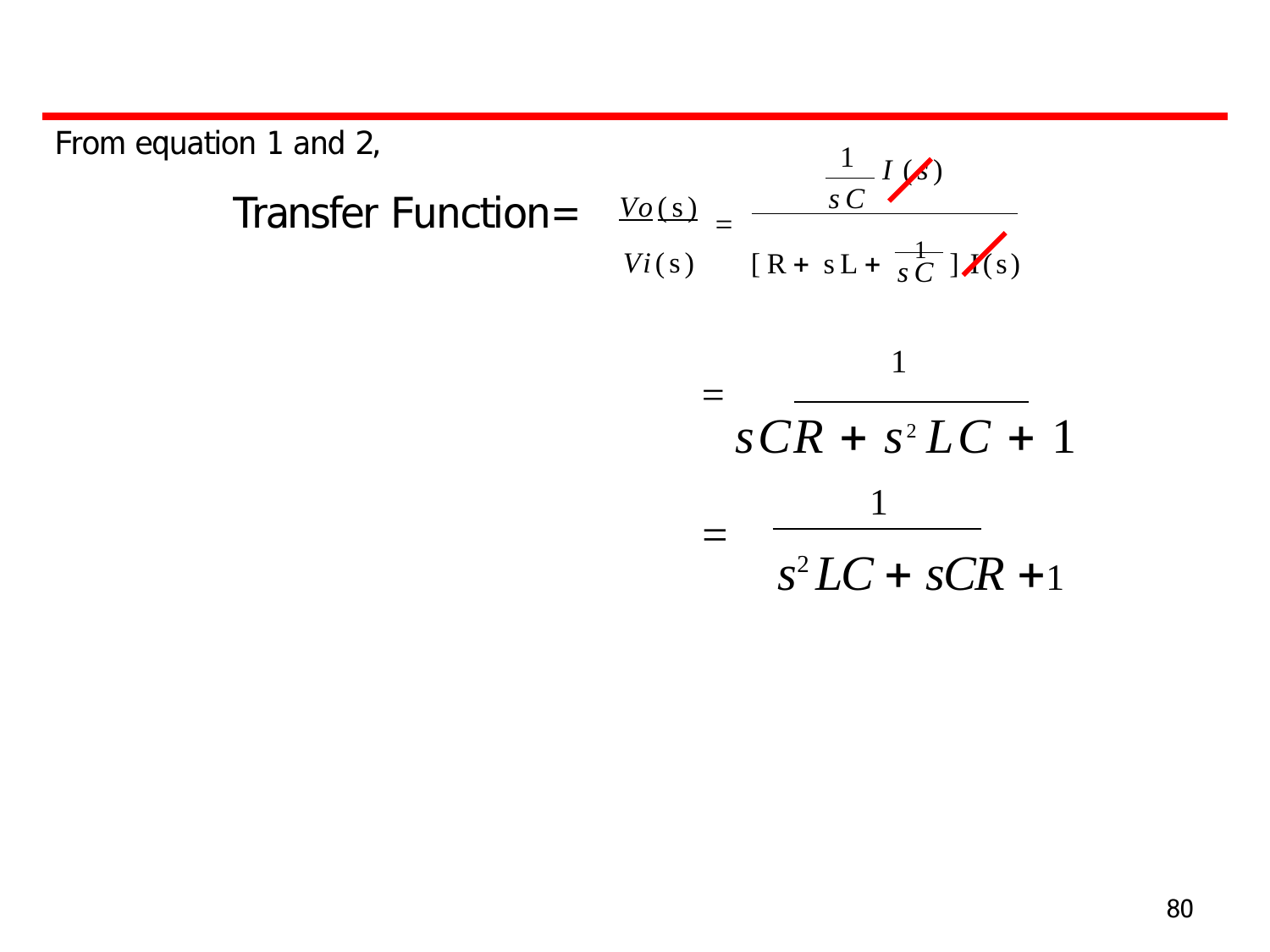

From equation 1 and 2,
Transfer Function=

1
I (s)
sC

Vo(s) =
Vi(s)

[R+ sL+	1 ] I(s)

sC

1
=
sCR + s2 LC + 1

1
=

s2 LC + sCR +1
80